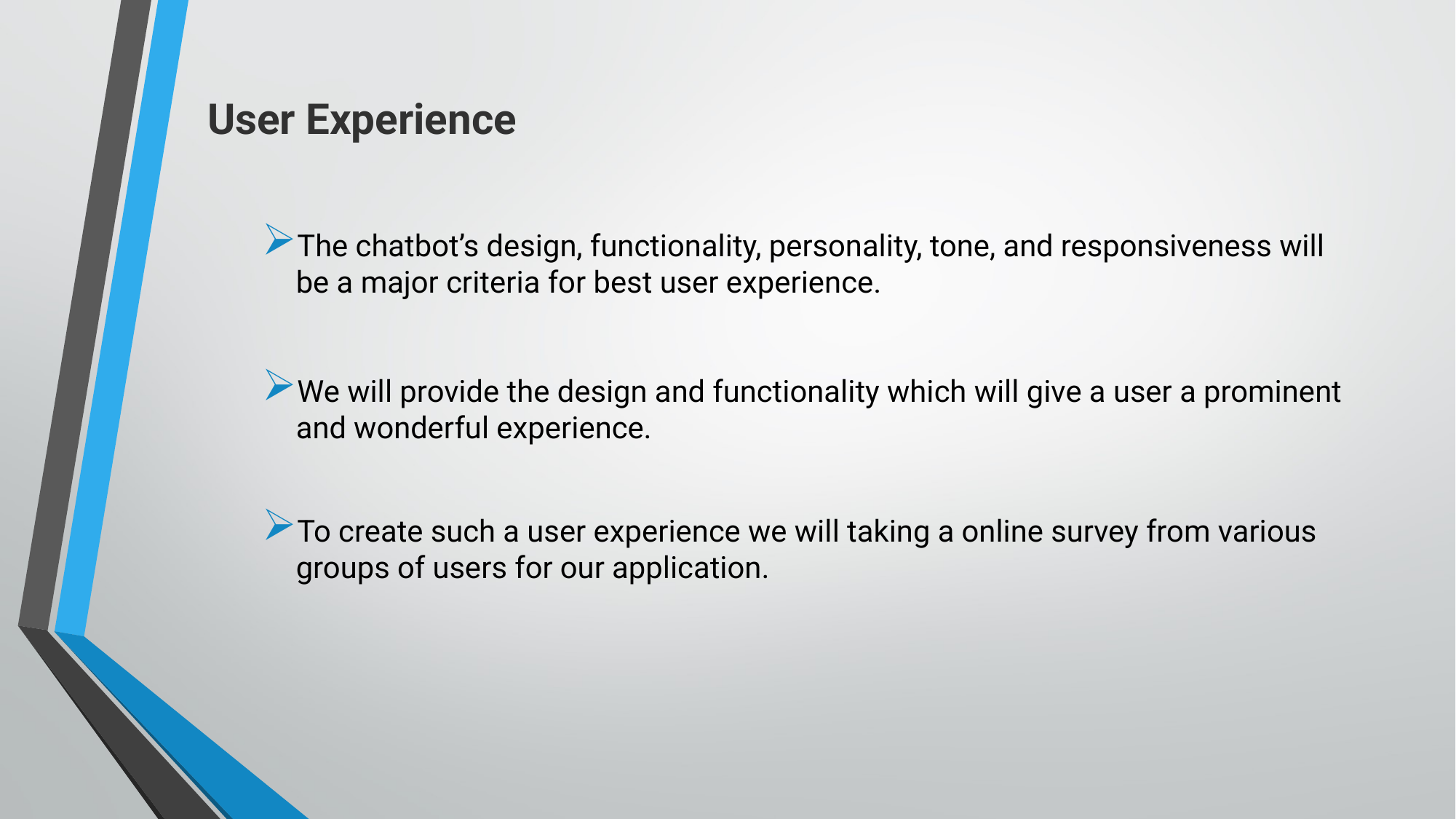

User Experience

The chatbot’s design, functionality, personality, tone, and responsiveness will be a major criteria for best user experience.

We will provide the design and functionality which will give a user a prominent and wonderful experience.

To create such a user experience we will taking a online survey from various groups of users for our application.